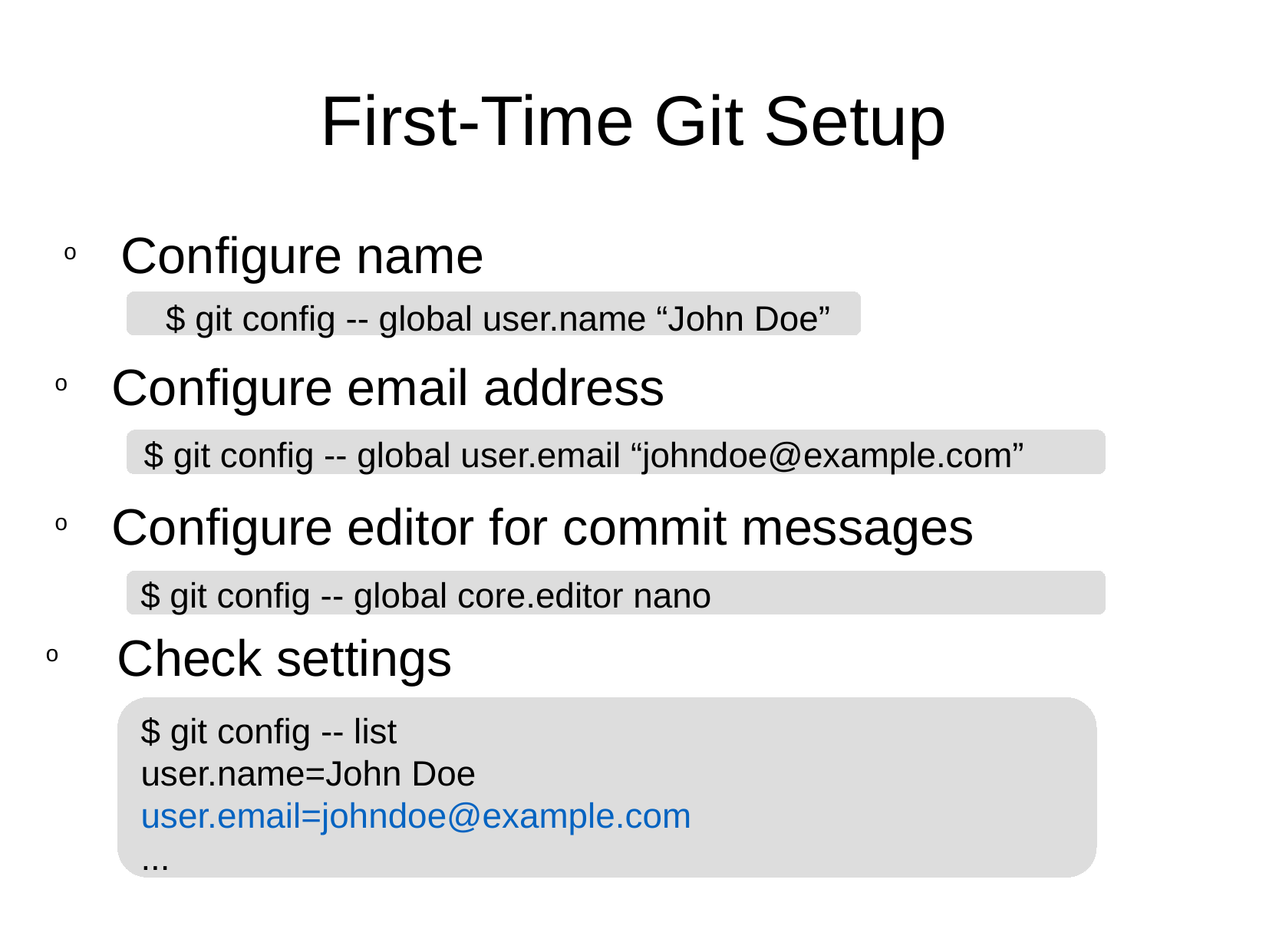

First-Time Git Setup
Configure name
$ git config -- global user.name “John Doe”

Configure email address
$ git config -- global user.email “johndoe@example.com”

Configure editor for commit messages
$ git config -- global core.editor nano

Check settings

$ git config -- list
user.name=John Doe
user.email=johndoe@example.com
...